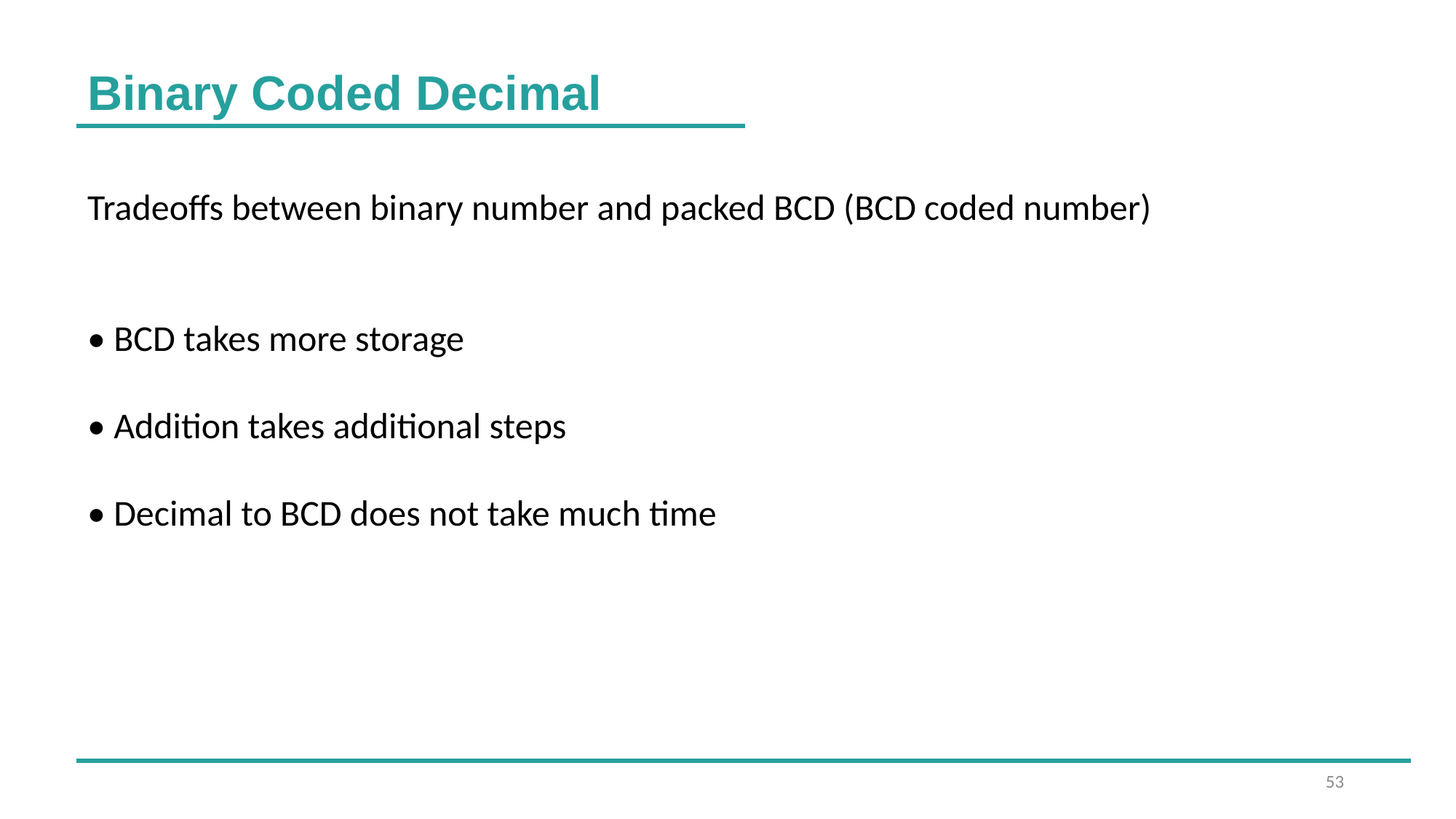

Binary Coded Decimal
Tradeoffs between binary number and packed BCD (BCD coded number)

• BCD takes more storage

• Addition takes additional steps

• Decimal to BCD does not take much time
53